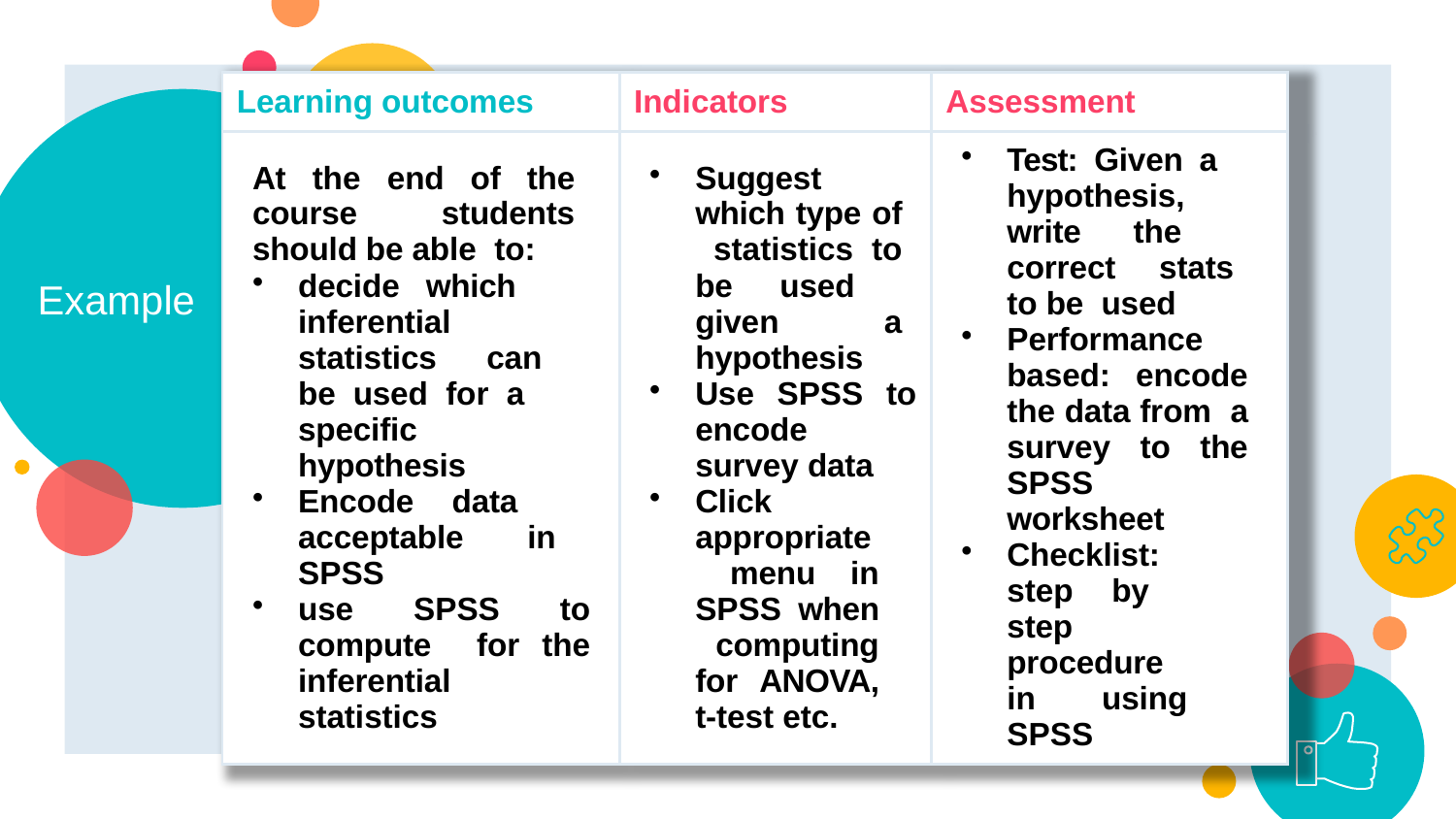

| Learning outcomes | Indicators | Assessment |
| --- | --- | --- |
| At the end of the course students should be able to: decide which inferential statistics can be used for a specific hypothesis Encode data acceptable in SPSS use SPSS to compute for the inferential statistics | Suggest which type of statistics to be used given a hypothesis Use SPSS to encode survey data Click appropriate menu in SPSS when computing for ANOVA, t-test etc. | Test: Given a hypothesis, write the correct stats to be used Performance based: encode the data from a survey to the SPSS worksheet Checklist: step by step procedure in using SPSS |
# Example